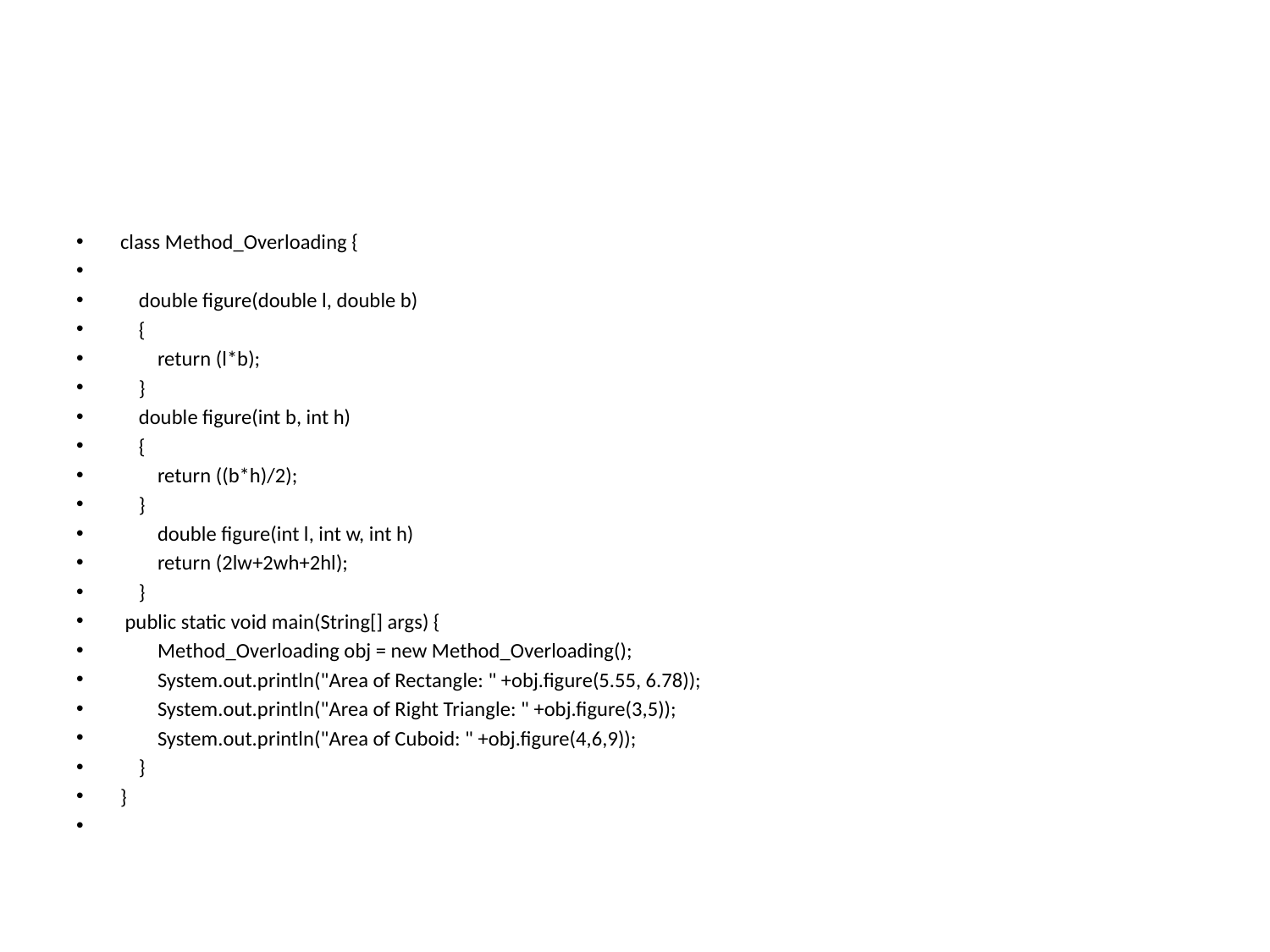

#
class Method_Overloading {

    double figure(double l, double b)
    {
        return (l*b);
    }
    double figure(int b, int h)
    {
        return ((b*h)/2);
    }
        double figure(int l, int w, int h)
        return (2lw+2wh+2hl);
    }
 public static void main(String[] args) {
        Method_Overloading obj = new Method_Overloading();
        System.out.println("Area of Rectangle: " +obj.figure(5.55, 6.78));
        System.out.println("Area of Right Triangle: " +obj.figure(3,5));
        System.out.println("Area of Cuboid: " +obj.figure(4,6,9));
    }
}